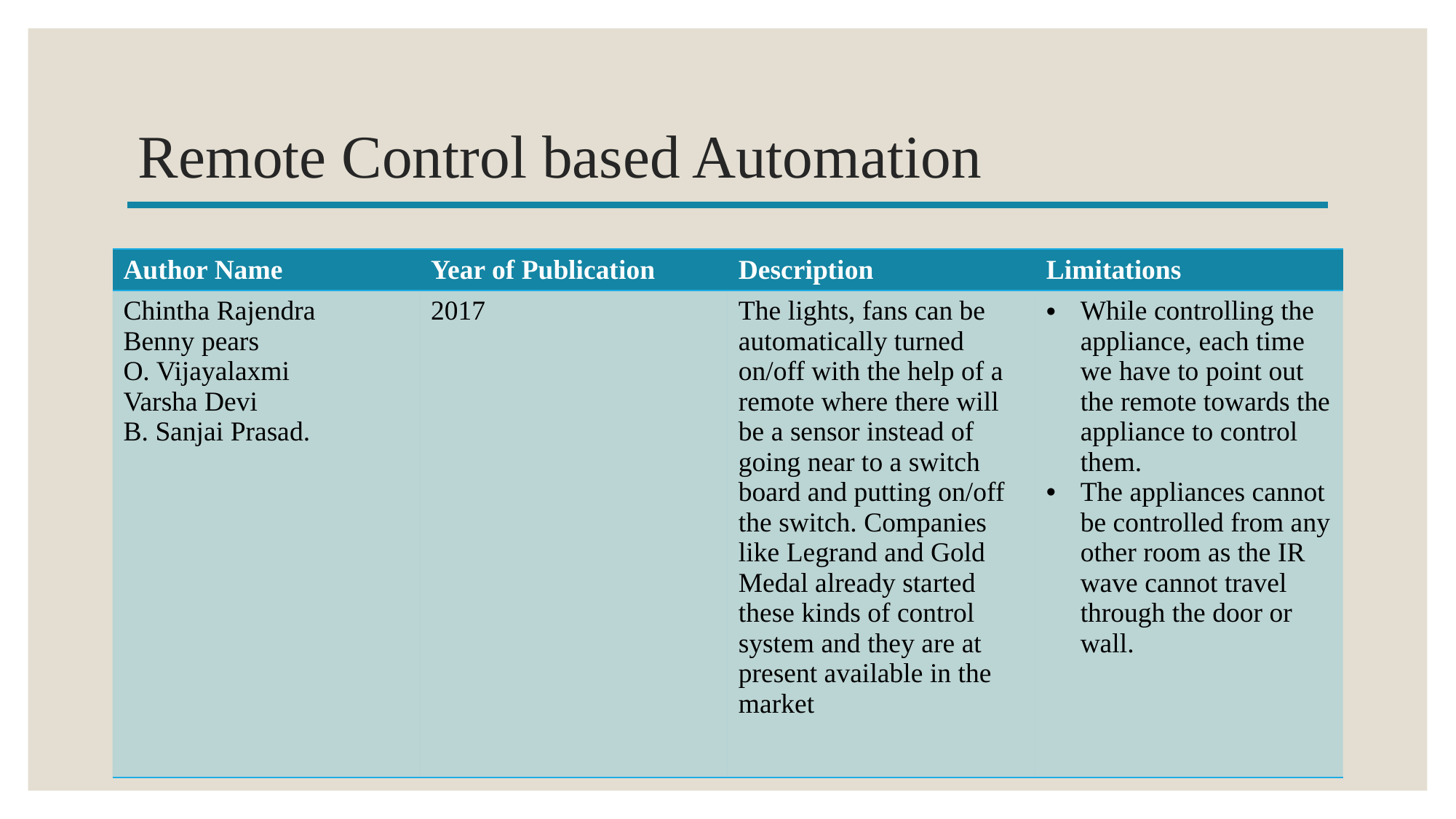

# Remote Control based Automation
| Author Name | Year of Publication | Description | Limitations |
| --- | --- | --- | --- |
| Chintha Rajendra Benny pears O. Vijayalaxmi Varsha Devi B. Sanjai Prasad. | 2017 | The lights, fans can be automatically turned on/off with the help of a remote where there will be a sensor instead of going near to a switch board and putting on/off the switch. Companies like Legrand and Gold Medal already started these kinds of control system and they are at present available in the market | While controlling the appliance, each time we have to point out the remote towards the appliance to control them. The appliances cannot be controlled from any other room as the IR wave cannot travel through the door or wall. |